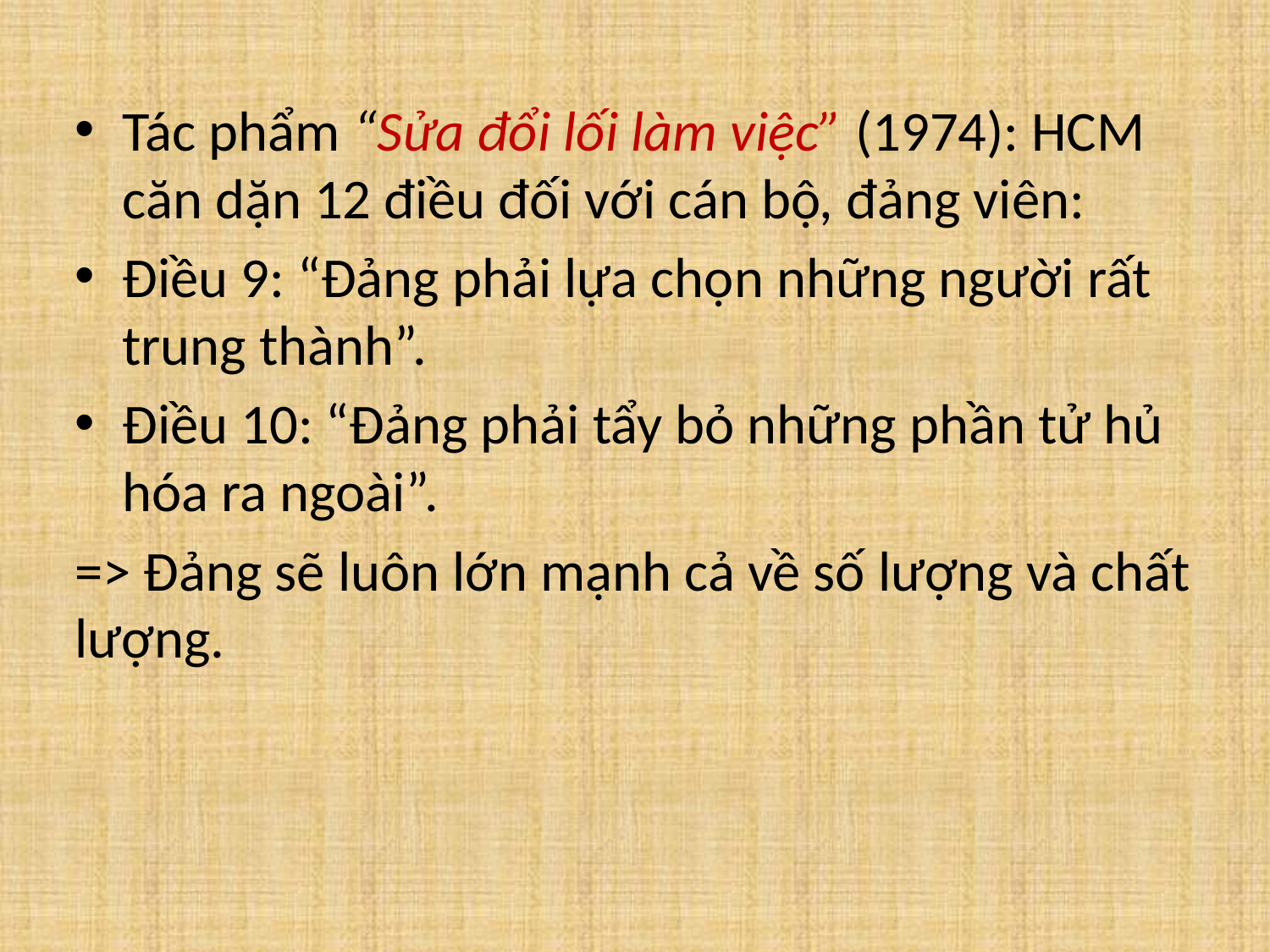

Tác phẩm “Sửa đổi lối làm việc” (1974): HCM căn dặn 12 điều đối với cán bộ, đảng viên:
Điều 9: “Đảng phải lựa chọn những người rất trung thành”.
Điều 10: “Đảng phải tẩy bỏ những phần tử hủ hóa ra ngoài”.
=> Đảng sẽ luôn lớn mạnh cả về số lượng và chất lượng.